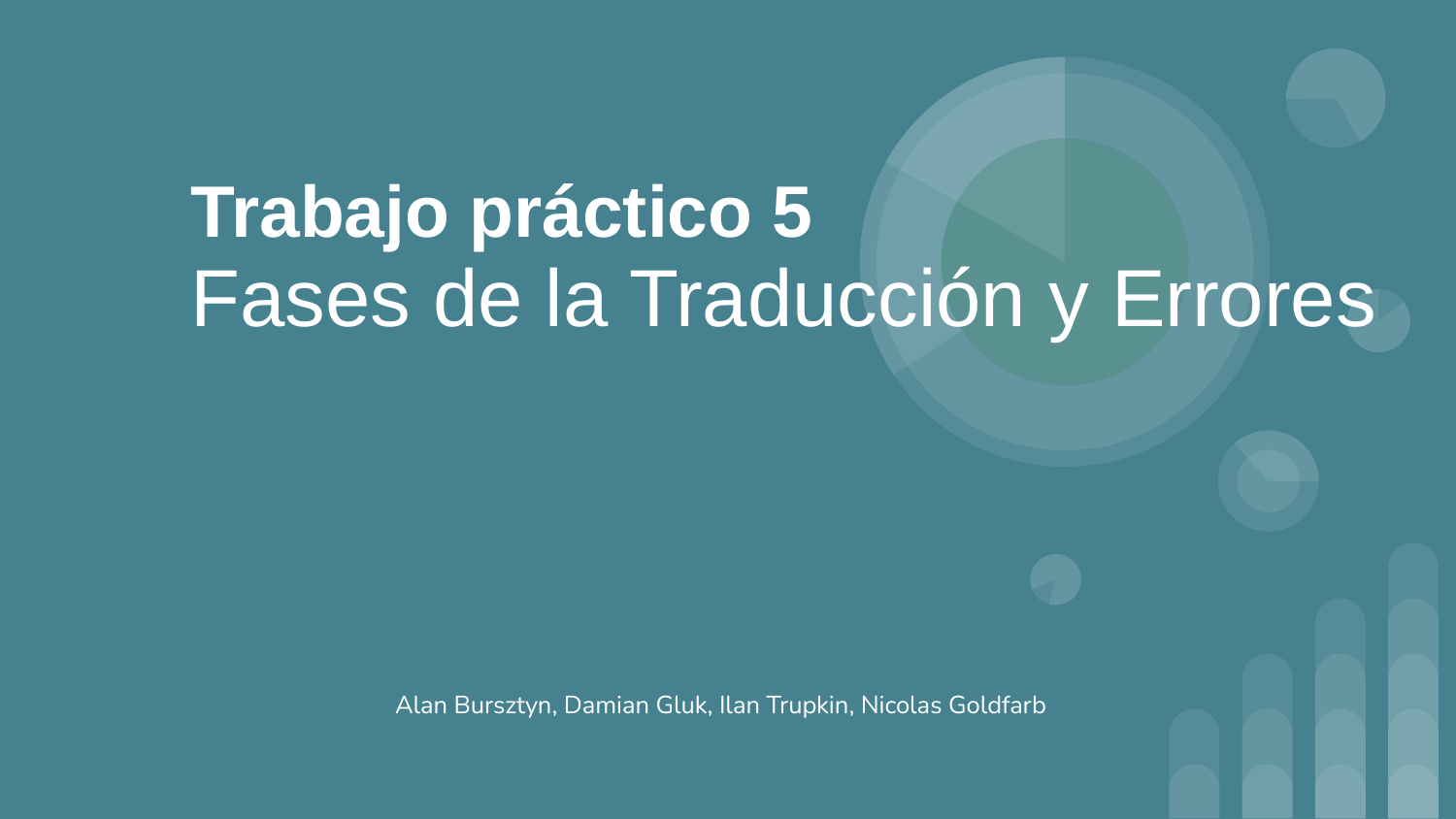

# Trabajo práctico 5
Fases de la Traducción y Errores
Alan Bursztyn, Damian Gluk, Ilan Trupkin, Nicolas Goldfarb